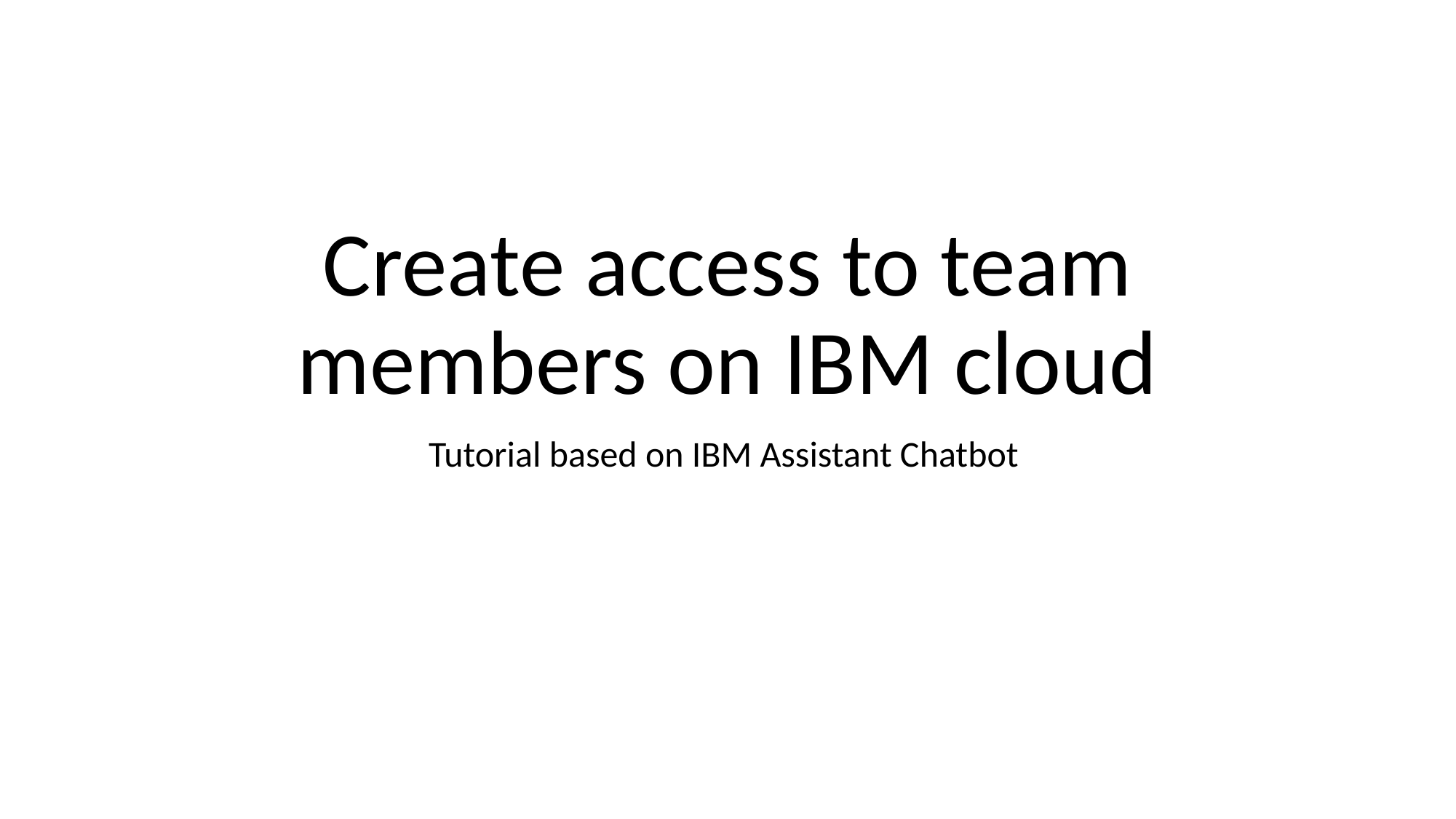

# Create access to team members on IBM cloud
Tutorial based on IBM Assistant Chatbot